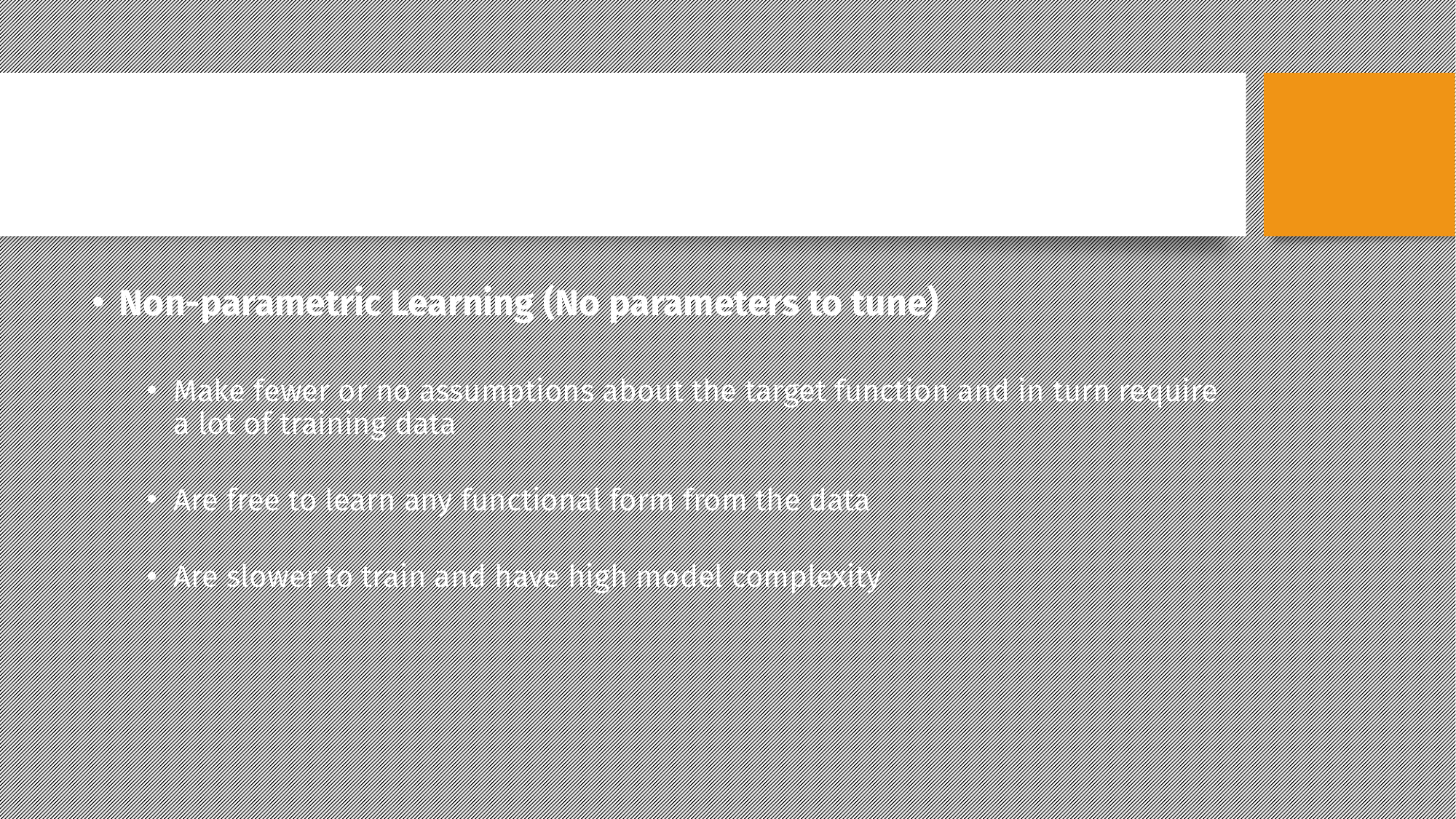

Non-parametric Learning (No parameters to tune)

Make fewer or no assumptions about the target function and in turn require a lot of training data

Are free to learn any functional form from the data

Are slower to train and have high model complexity